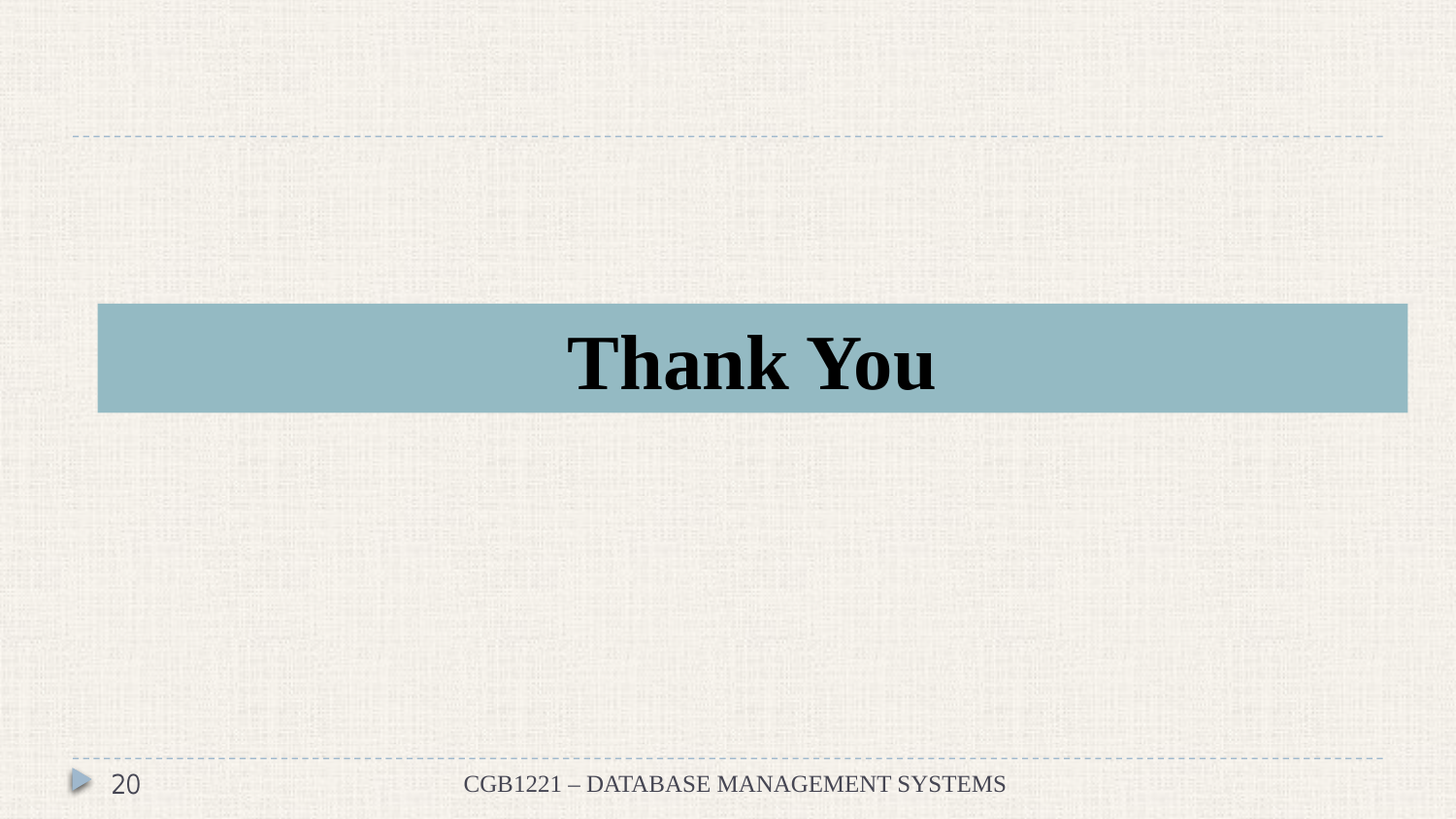

# Thank You
20
CGB1221 – DATABASE MANAGEMENT SYSTEMS